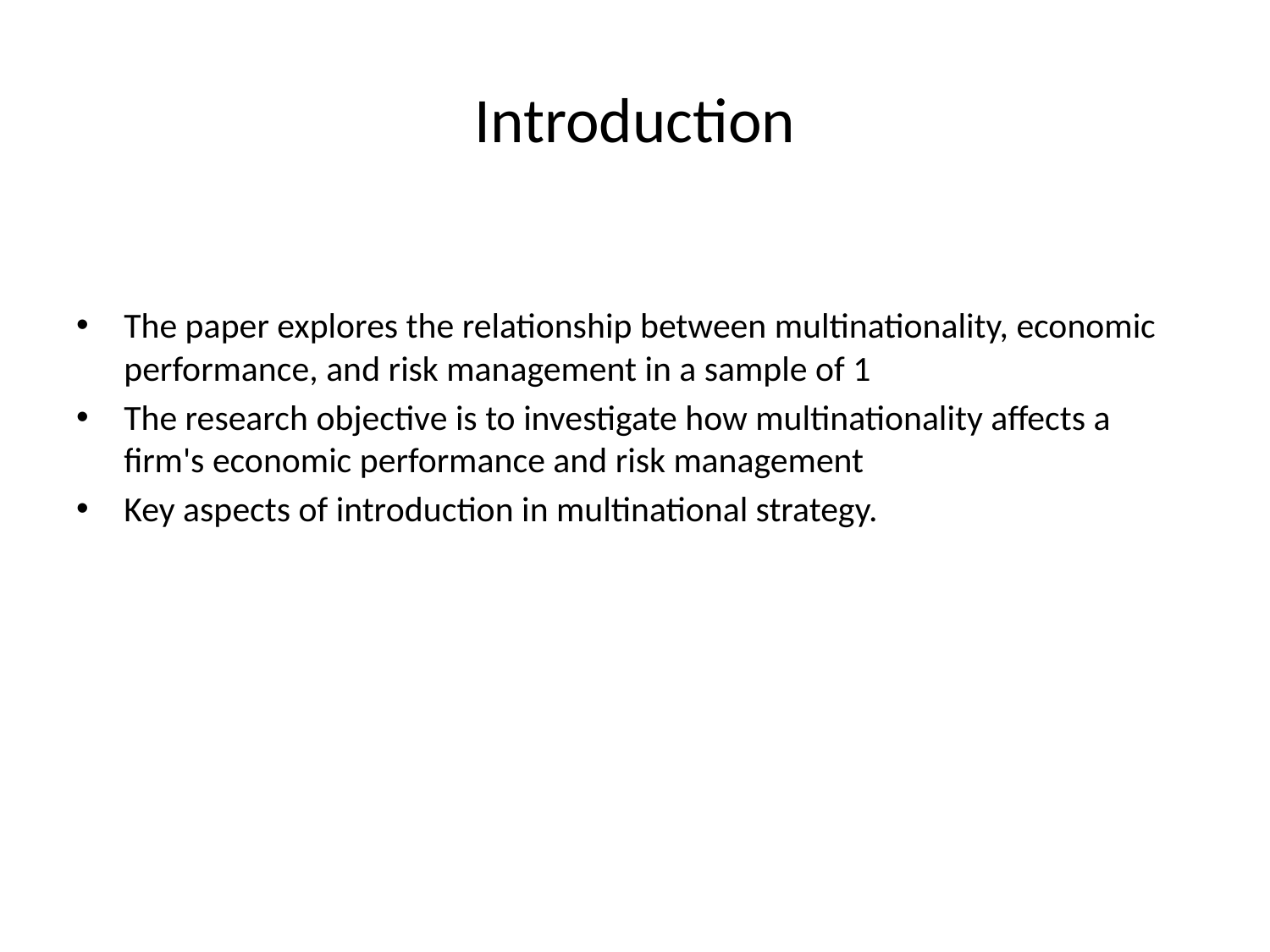

# Introduction

The paper explores the relationship between multinationality, economic performance, and risk management in a sample of 1
The research objective is to investigate how multinationality affects a firm's economic performance and risk management
Key aspects of introduction in multinational strategy.